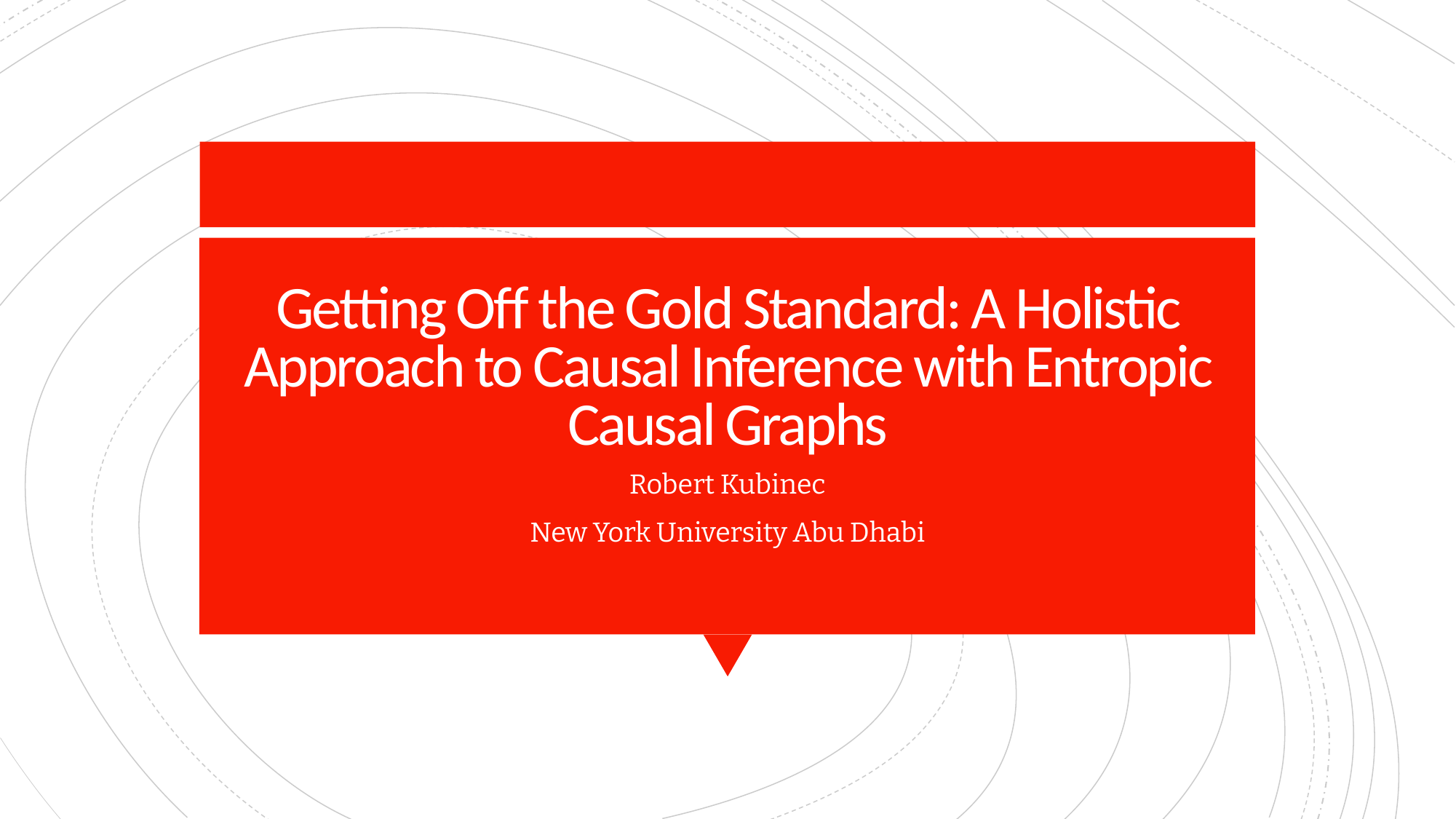

# Getting Off the Gold Standard: A Holistic Approach to Causal Inference with Entropic Causal Graphs
Robert Kubinec
New York University Abu Dhabi